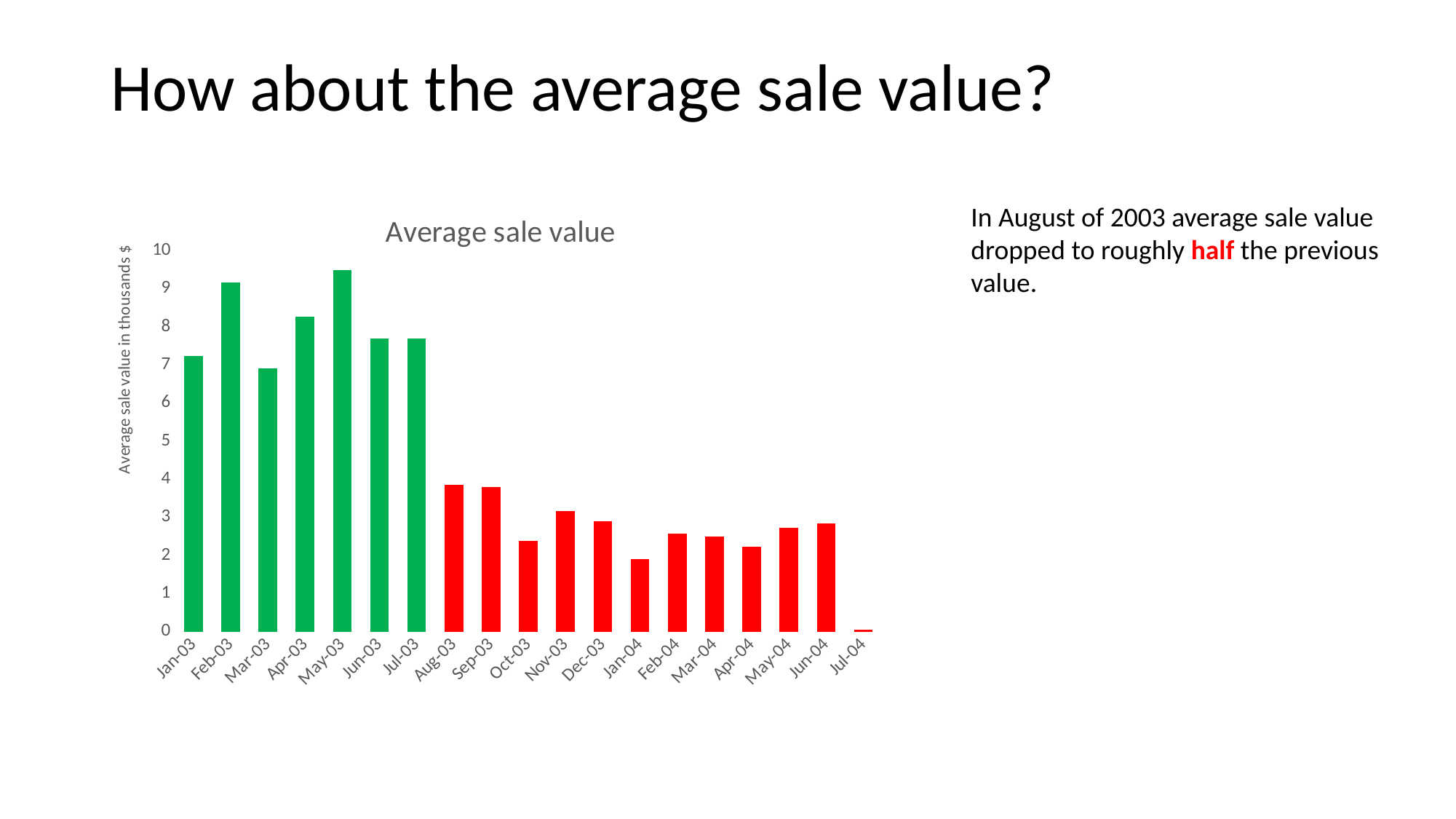

# How about the average sale value?

### Chart: Average sale value

| Category |  |
|---|---|
| 37622 | 7.228398422977344 |
| 37653 | 9.172365093811882 |
| 37681 | 6.909050951322744 |
| 37712 | 8.265938699456525 |
| 37742 | 9.488030344349685 |
| 37773 | 7.700987473049649 |
| 37803 | 7.6872260096880165 |
| 37834 | 3.8499187923295435 |
| 37865 | 3.792907355075721 |
| 37895 | 2.3852538472175397 |
| 37926 | 3.1557346088406564 |
| 37956 | 2.8973736988556316 |
| 37987 | 1.8967179972764645 |
| 38018 | 2.5625898189960603 |
| 38047 | 2.500135993646282 |
| 38078 | 2.219403540977444 |
| 38108 | 2.732114512238049 |
| 38139 | 2.834050121019371 |
| 38169 | 0.05756037120901639 |
In August of 2003 average sale value dropped to roughly half the previous value.